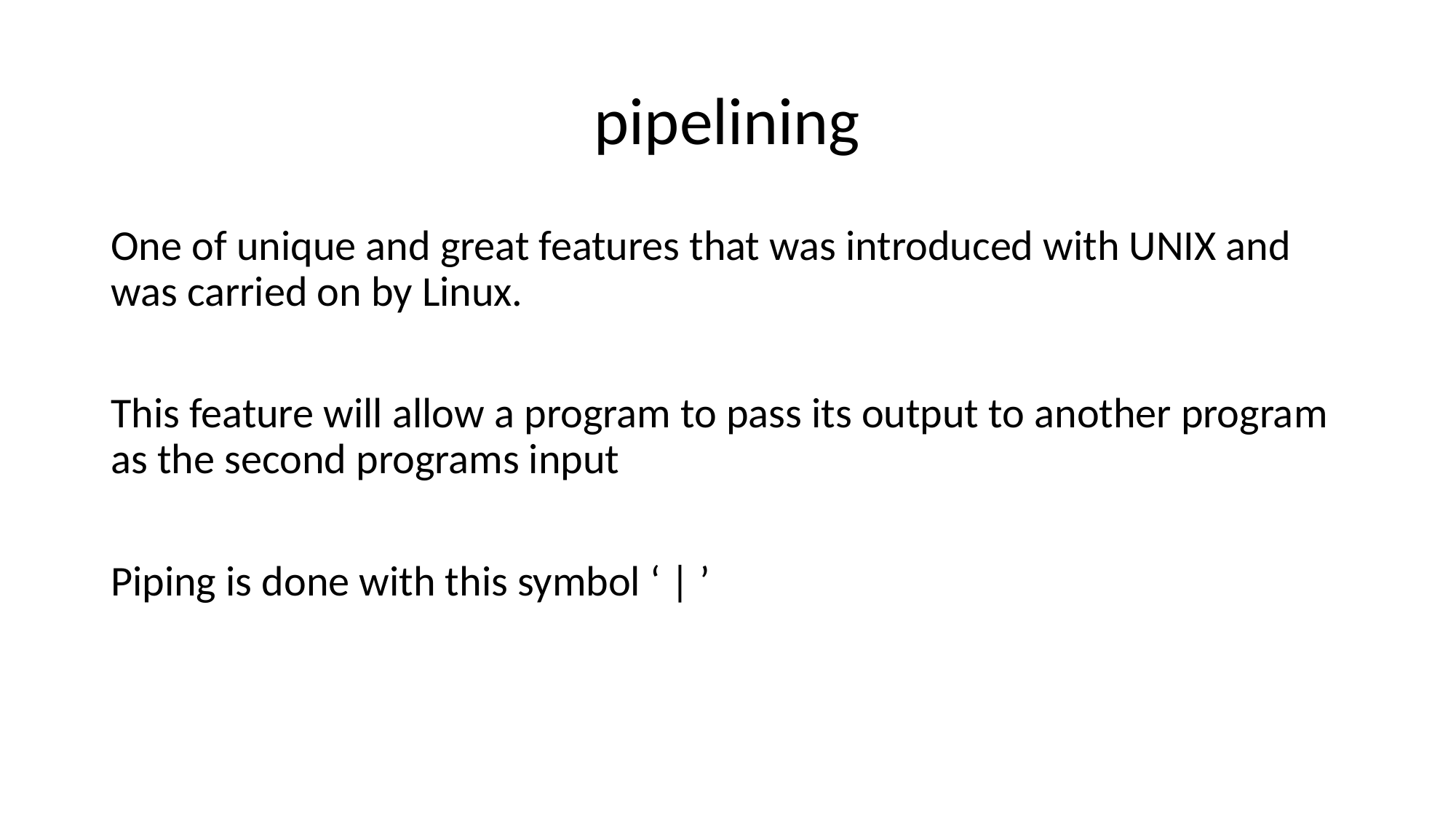

# pipelining
One of unique and great features that was introduced with UNIX and was carried on by Linux.

This feature will allow a program to pass its output to another program as the second programs input

Piping is done with this symbol ‘ | ’